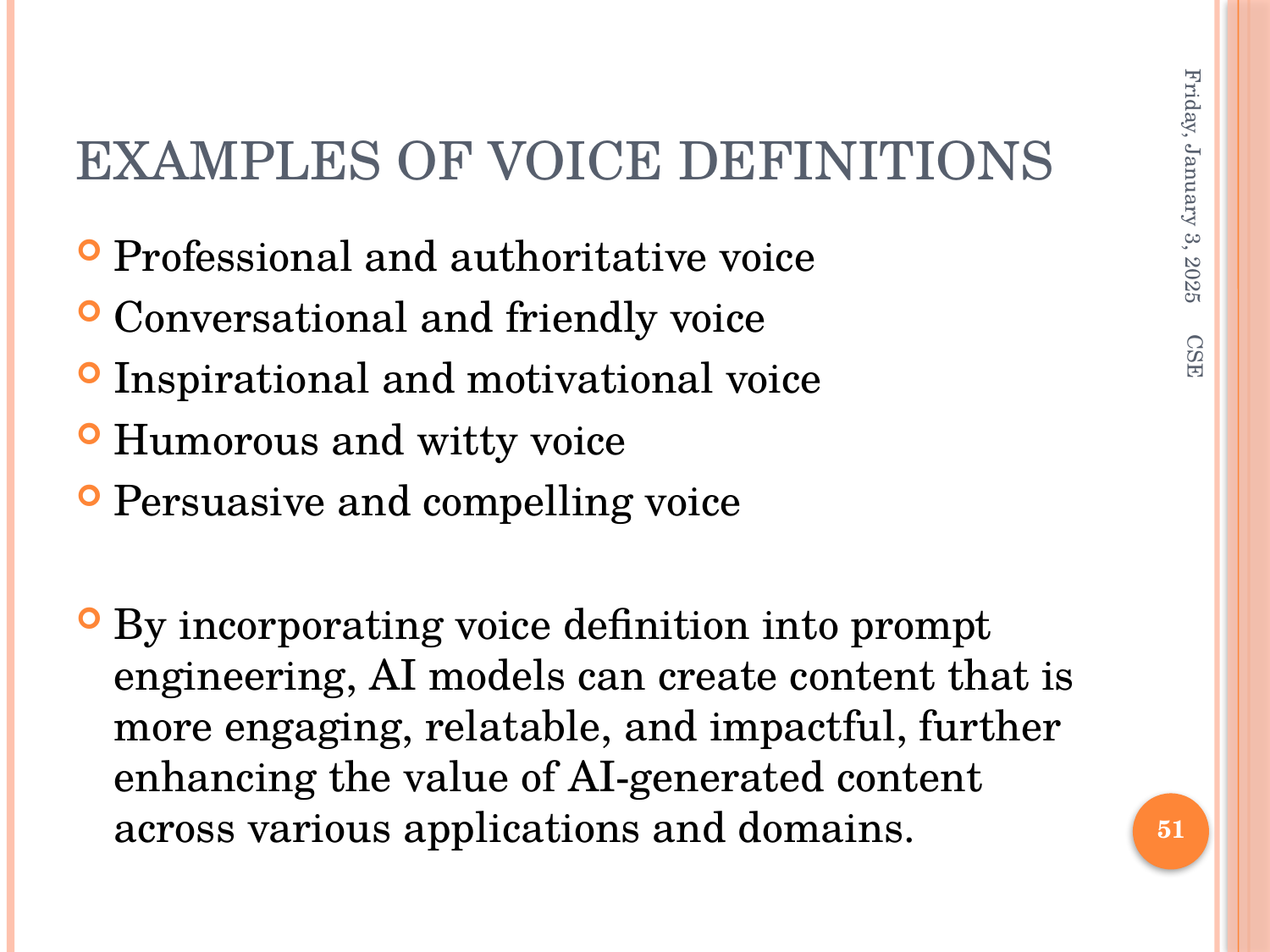

# Examples of voice definitions
Friday, January 3, 2025
Professional and authoritative voice
Conversational and friendly voice
Inspirational and motivational voice
Humorous and witty voice
Persuasive and compelling voice

By incorporating voice definition into prompt engineering, AI models can create content that is more engaging, relatable, and impactful, further enhancing the value of AI-generated content across various applications and domains.
CSE
51